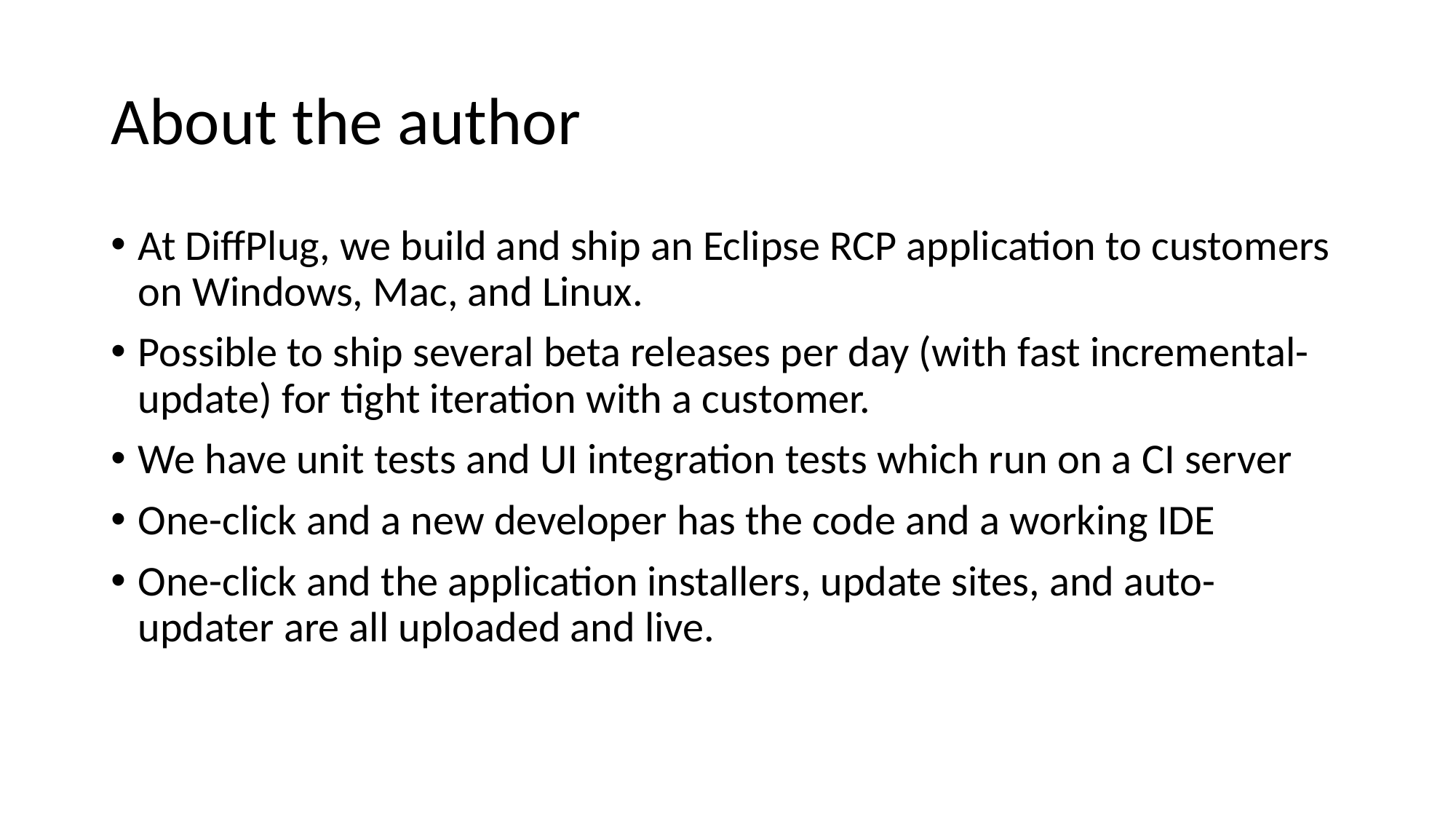

# About the author
At DiffPlug, we build and ship an Eclipse RCP application to customers on Windows, Mac, and Linux.
Possible to ship several beta releases per day (with fast incremental-update) for tight iteration with a customer.
We have unit tests and UI integration tests which run on a CI server
One-click and a new developer has the code and a working IDE
One-click and the application installers, update sites, and auto-updater are all uploaded and live.